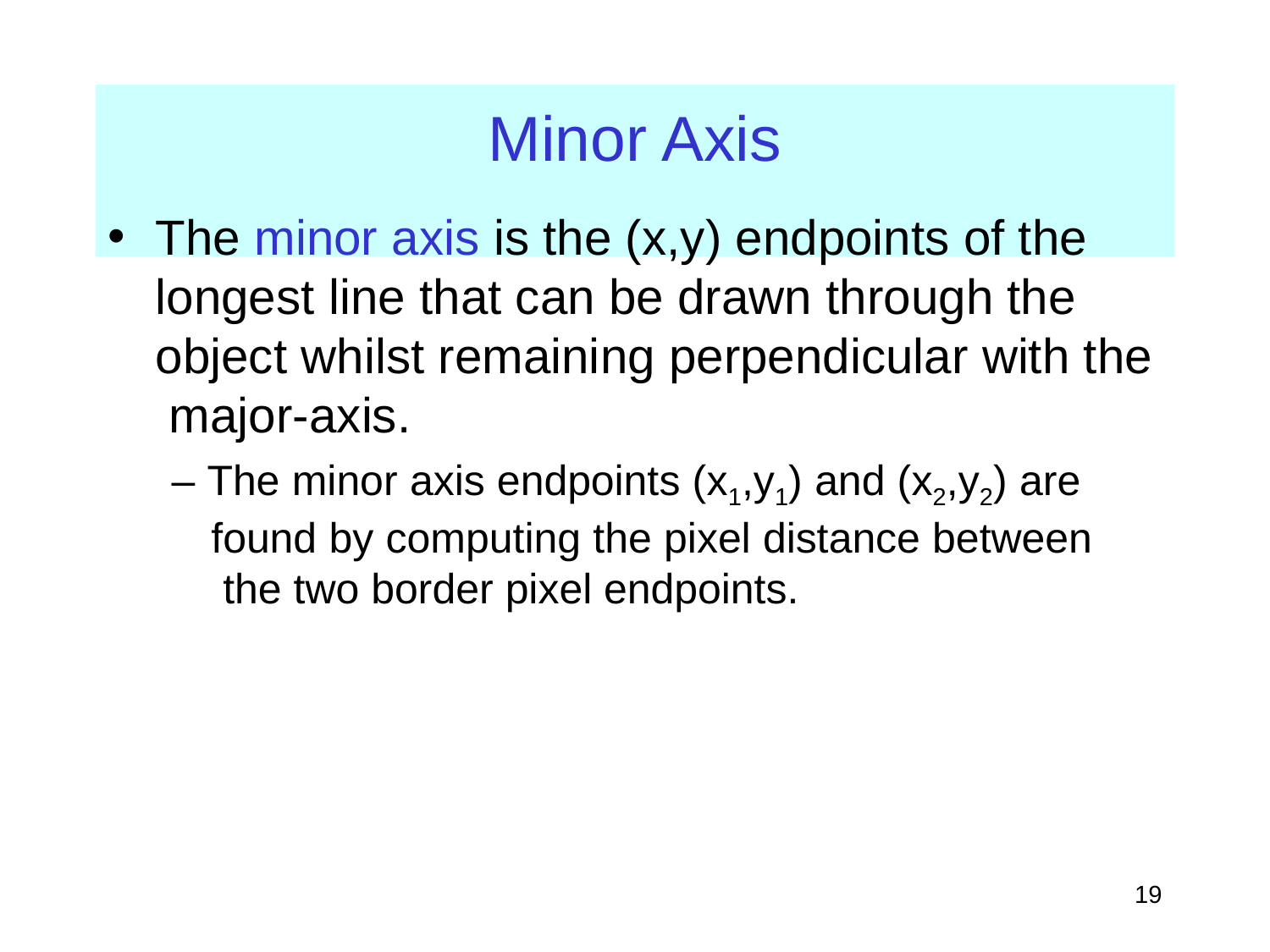

# Minor Axis
The minor axis is the (x,y) endpoints of the  longest line that can be drawn through the  object whilst remaining perpendicular with the  major-axis.
– The minor axis endpoints (x1,y1) and (x2,y2) are  found by computing the pixel distance between  the two border pixel endpoints.
19